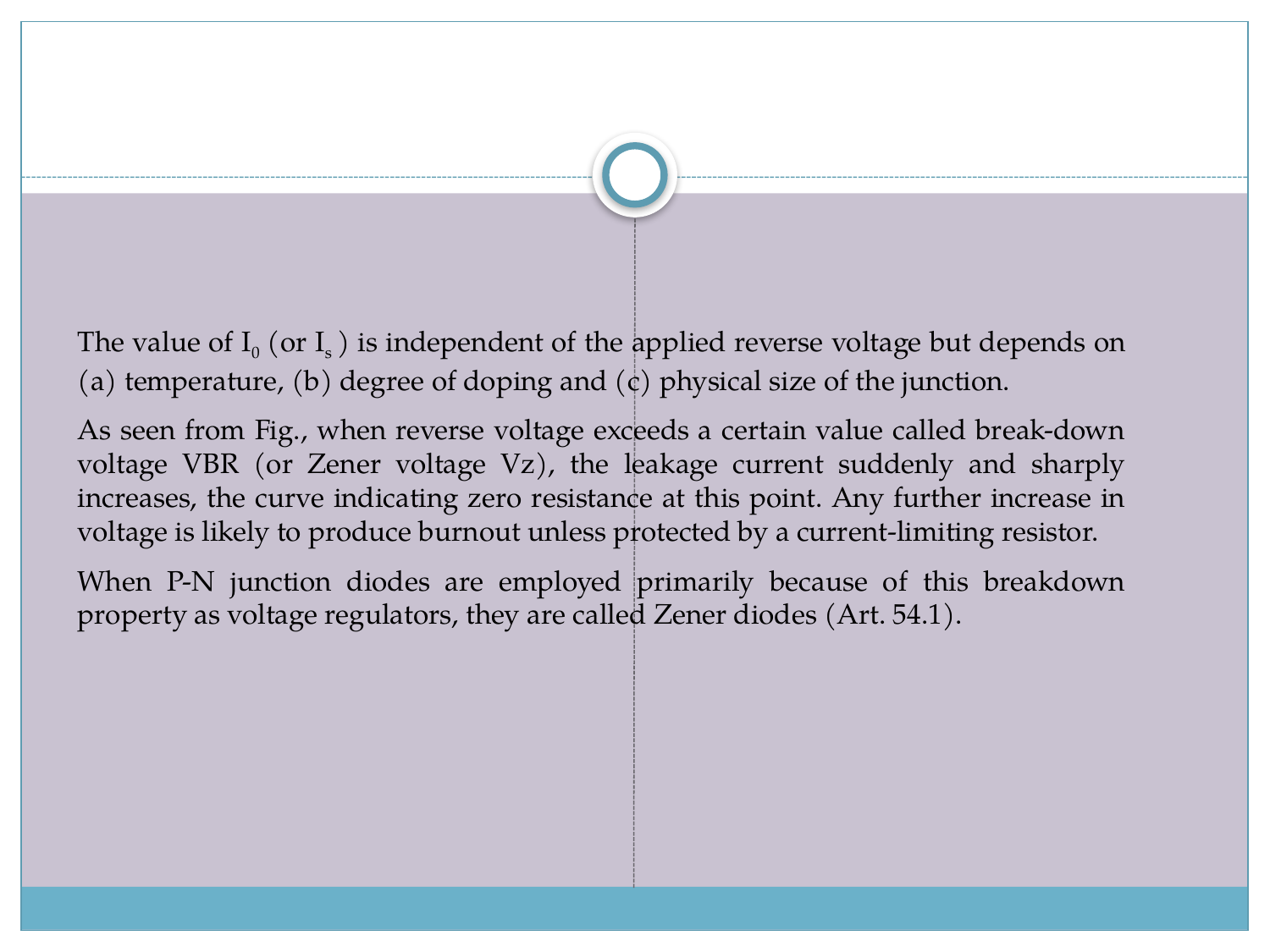

The value of I0 (or Is ) is independent of the applied reverse voltage but depends on (a) temperature, (b) degree of doping and (c) physical size of the junction.
As seen from Fig., when reverse voltage exceeds a certain value called break-down voltage VBR (or Zener voltage Vz), the leakage current suddenly and sharply increases, the curve indicating zero resistance at this point. Any further increase in voltage is likely to produce burnout unless protected by a current-limiting resistor.
When P-N junction diodes are employed primarily because of this breakdown property as voltage regulators, they are called Zener diodes (Art. 54.1).